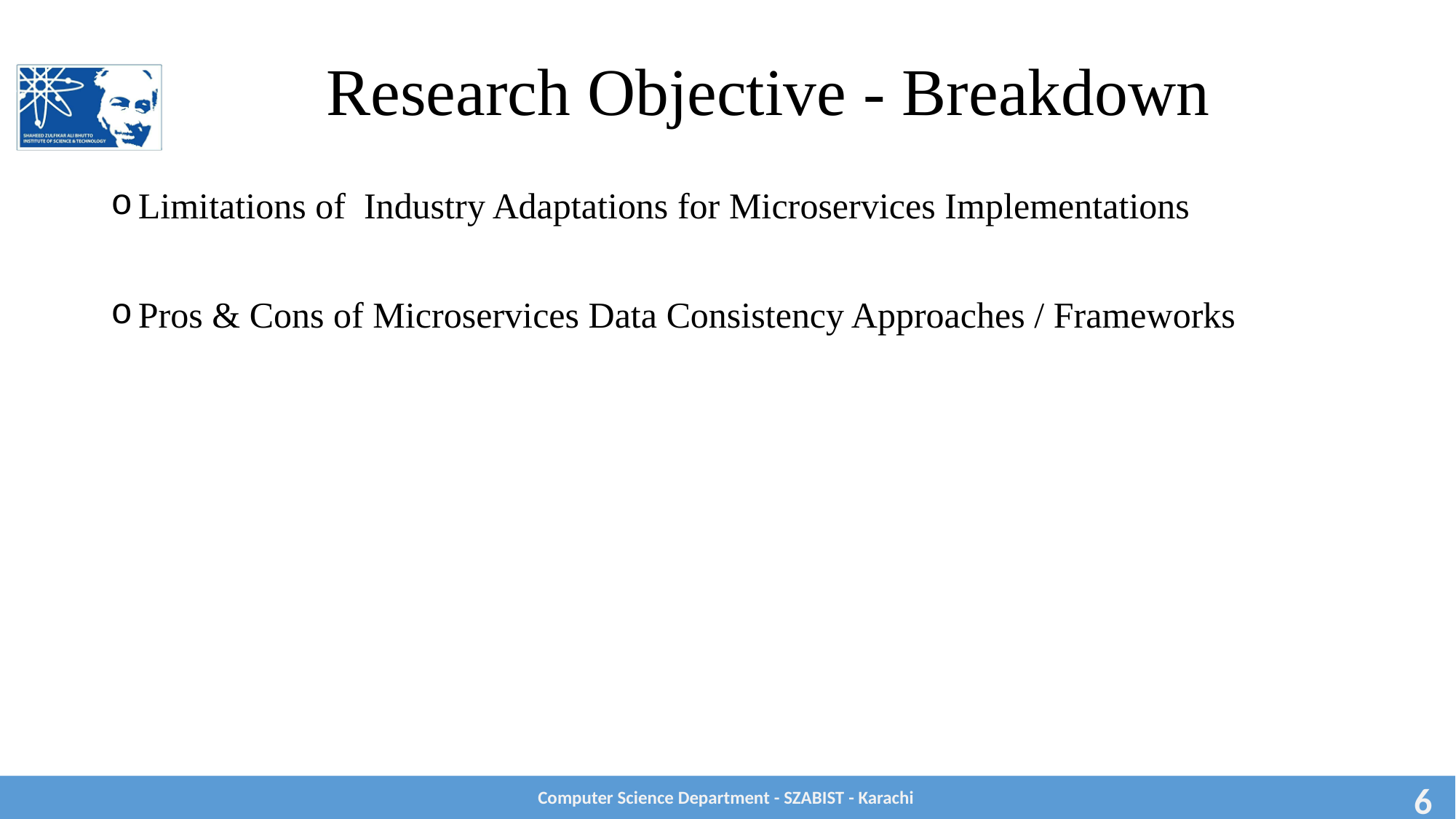

# Research Objective - Breakdown
Limitations of  Industry Adaptations for Microservices Implementations

Pros & Cons of Microservices Data Consistency Approaches / Frameworks

Computer Science Department - SZABIST - Karachi
6